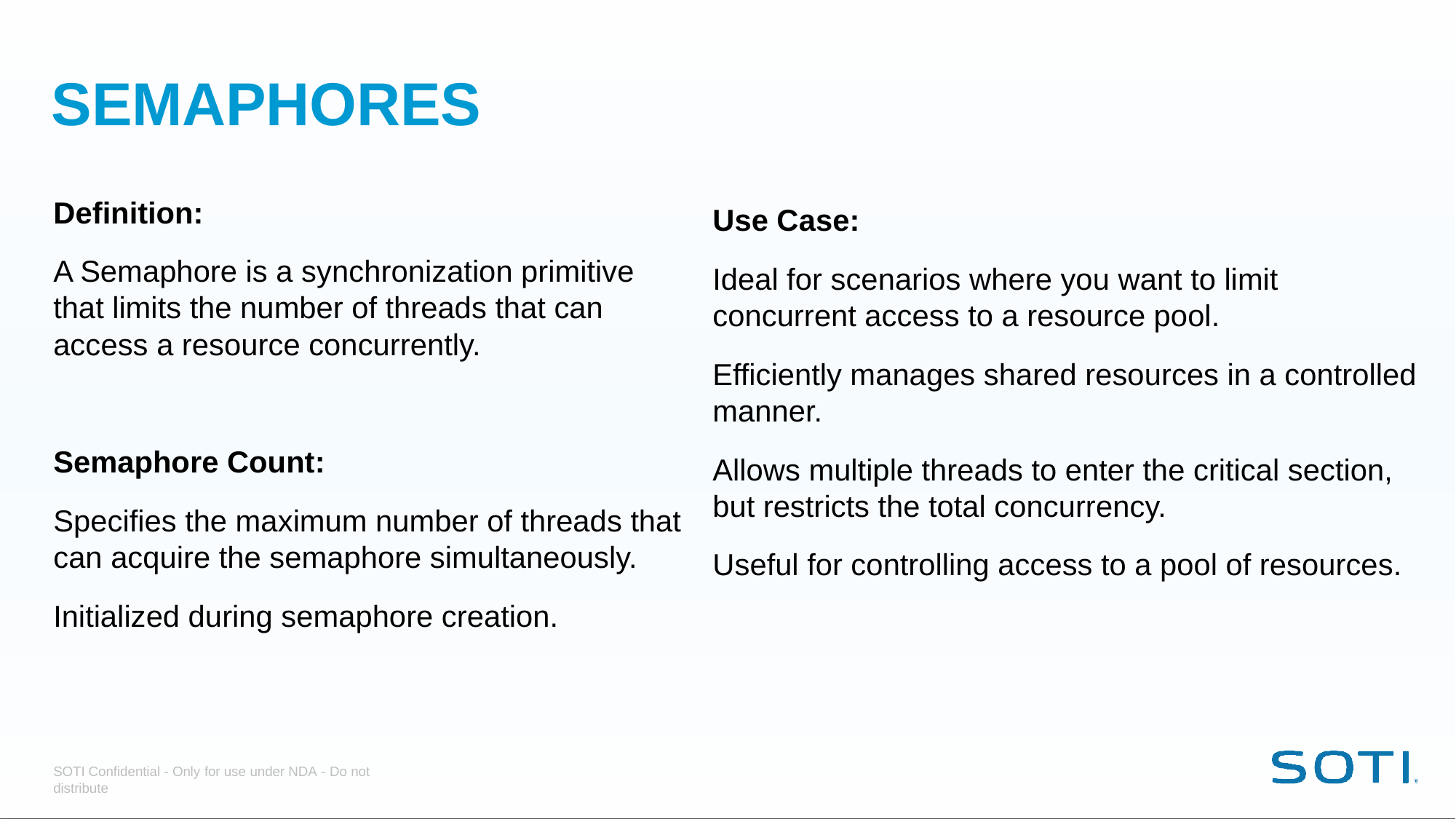

# SEMAPHORES
Definition:
A Semaphore is a synchronization primitive that limits the number of threads that can access a resource concurrently.

Semaphore Count:
Specifies the maximum number of threads that can acquire the semaphore simultaneously.
Initialized during semaphore creation.

Use Case:
Ideal for scenarios where you want to limit concurrent access to a resource pool.
Efficiently manages shared resources in a controlled manner.
Allows multiple threads to enter the critical section, but restricts the total concurrency.
Useful for controlling access to a pool of resources.
SOTI Confidential - Only for use under NDA - Do not distribute